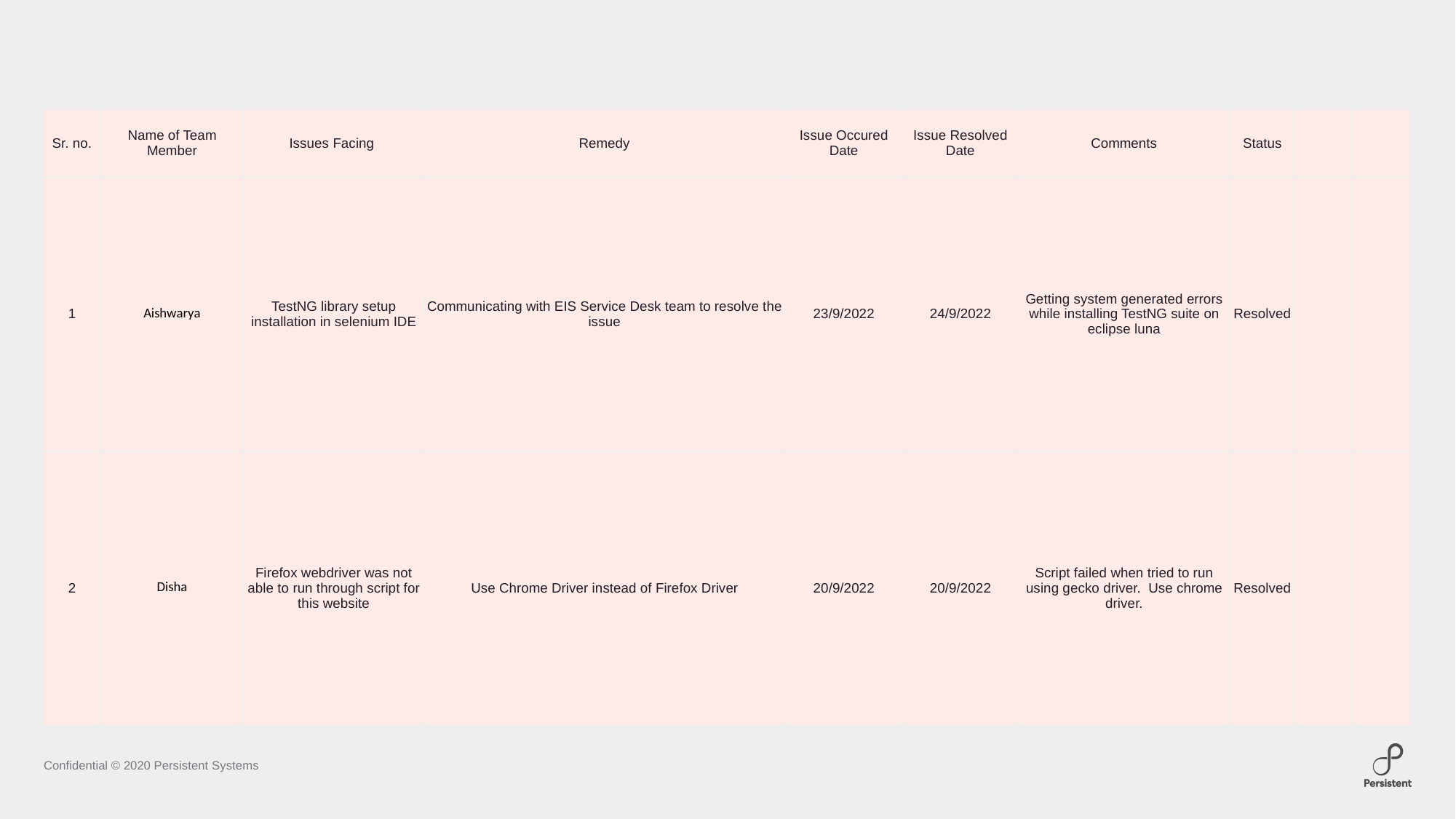

#
| Sr. no. | Name of Team Member | Issues Facing | Remedy | Issue Occured Date | Issue Resolved Date | Comments | Status |  |  |
| --- | --- | --- | --- | --- | --- | --- | --- | --- | --- |
| 1 | Aishwarya | TestNG library setup installation in selenium IDE | Communicating with EIS Service Desk team to resolve the issue | 23/9/2022 | 24/9/2022 | Getting system generated errors while installing TestNG suite on eclipse luna | Resolved |  |  |
| 2 | Disha | Firefox webdriver was not able to run through script for this website | Use Chrome Driver instead of Firefox Driver | 20/9/2022 | 20/9/2022 | Script failed when tried to run using gecko driver.  Use chrome driver. | Resolved |  |  |